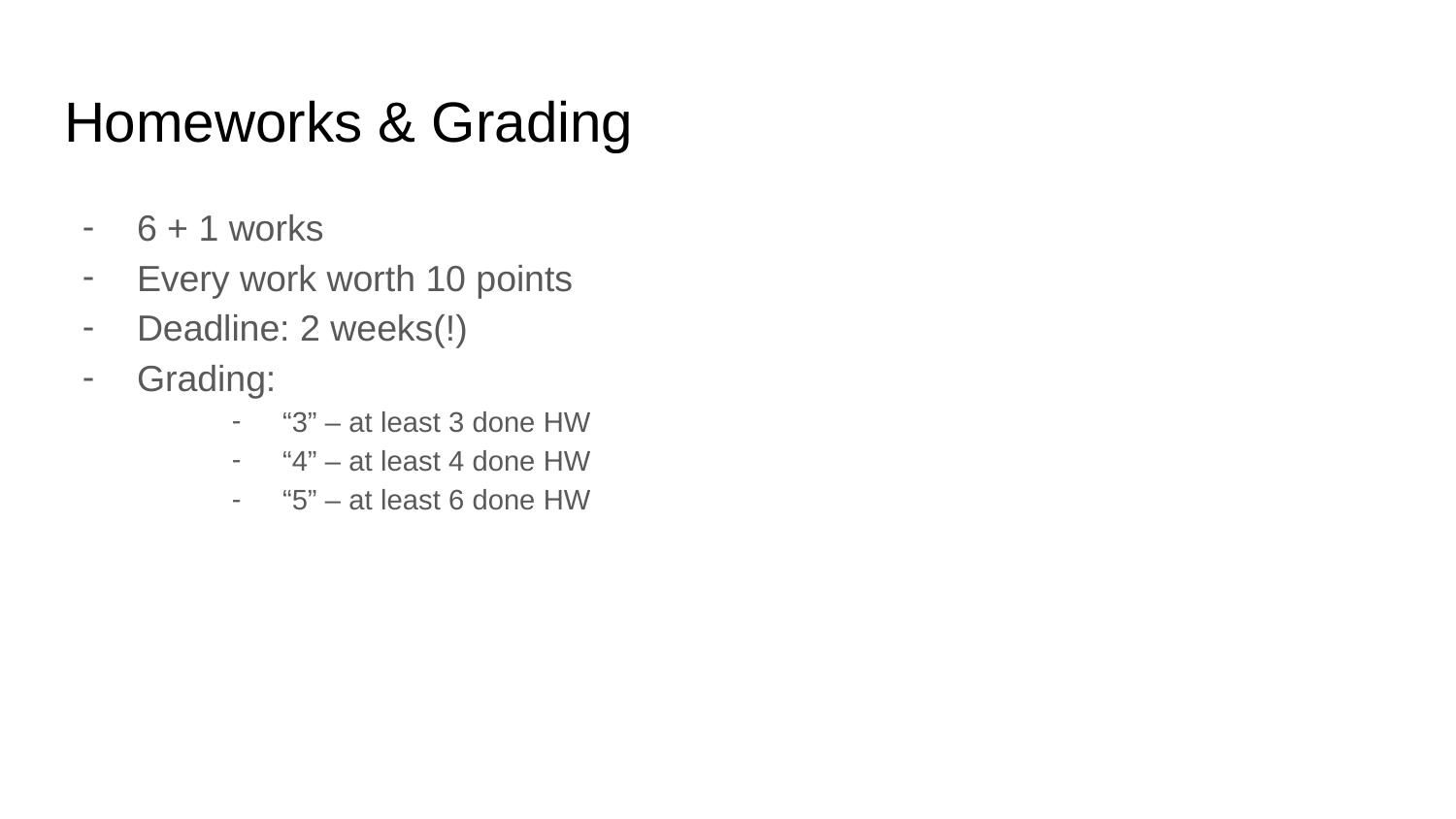

# Homeworks & Grading
6 + 1 works
Every work worth 10 points
Deadline: 2 weeks(!)
Grading:
“3” – at least 3 done HW
“4” – at least 4 done HW
“5” – at least 6 done HW